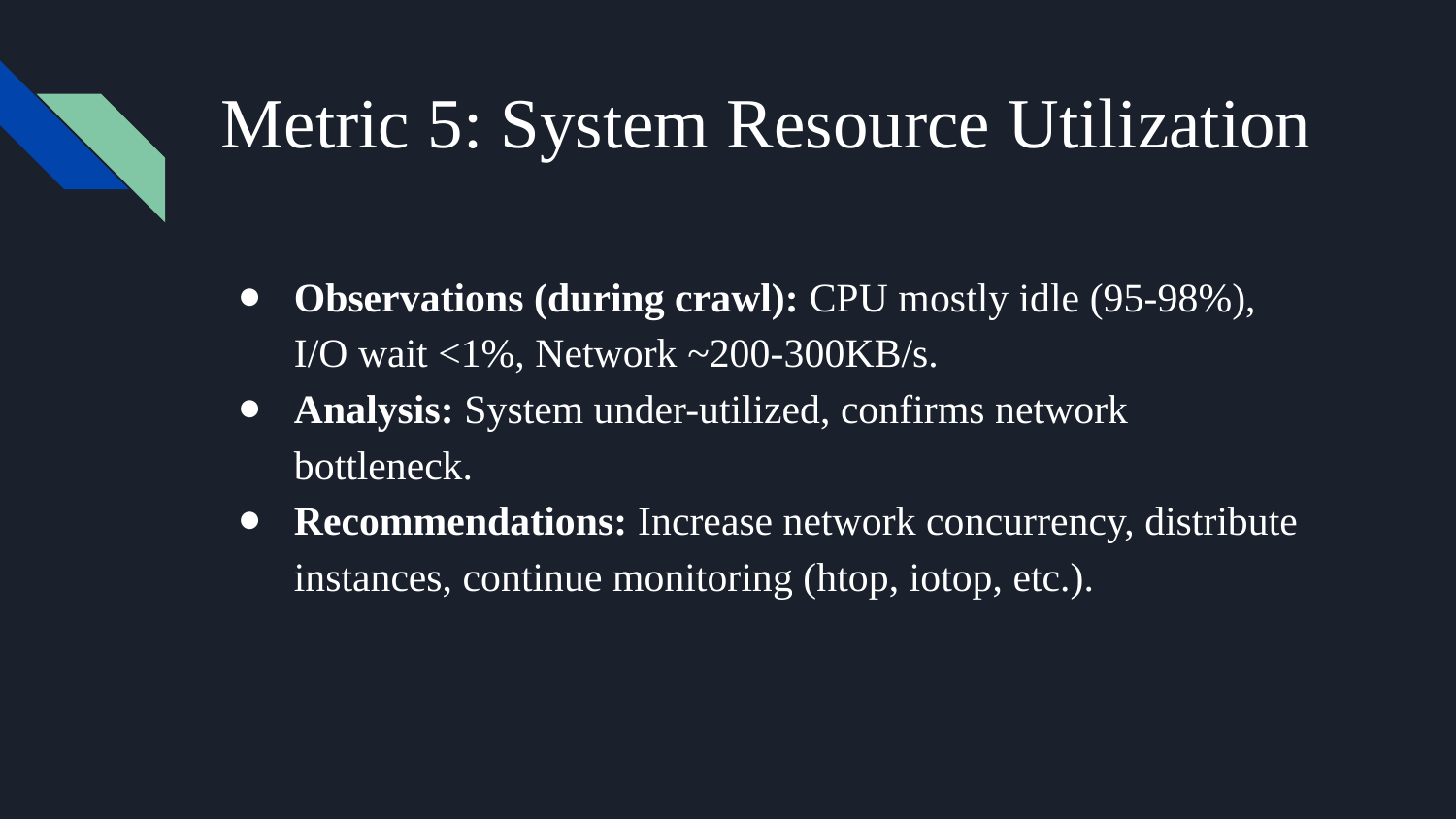

# Metric 5: System Resource Utilization
Observations (during crawl): CPU mostly idle (95-98%), I/O wait <1%, Network ~200-300KB/s.
Analysis: System under-utilized, confirms network bottleneck.
Recommendations: Increase network concurrency, distribute instances, continue monitoring (htop, iotop, etc.).